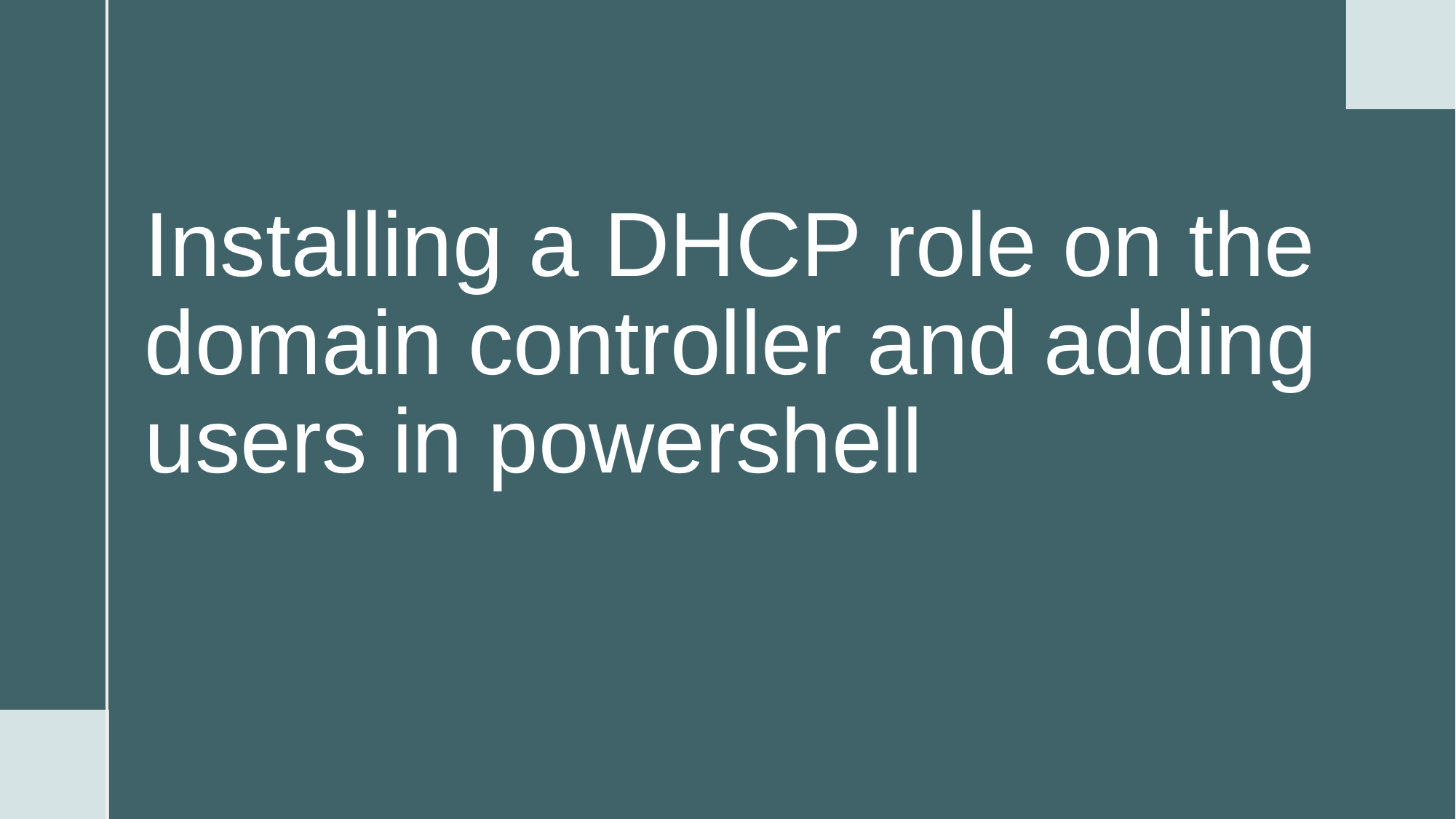

# Installing a DHCP role on the domain controller and adding users in powershell